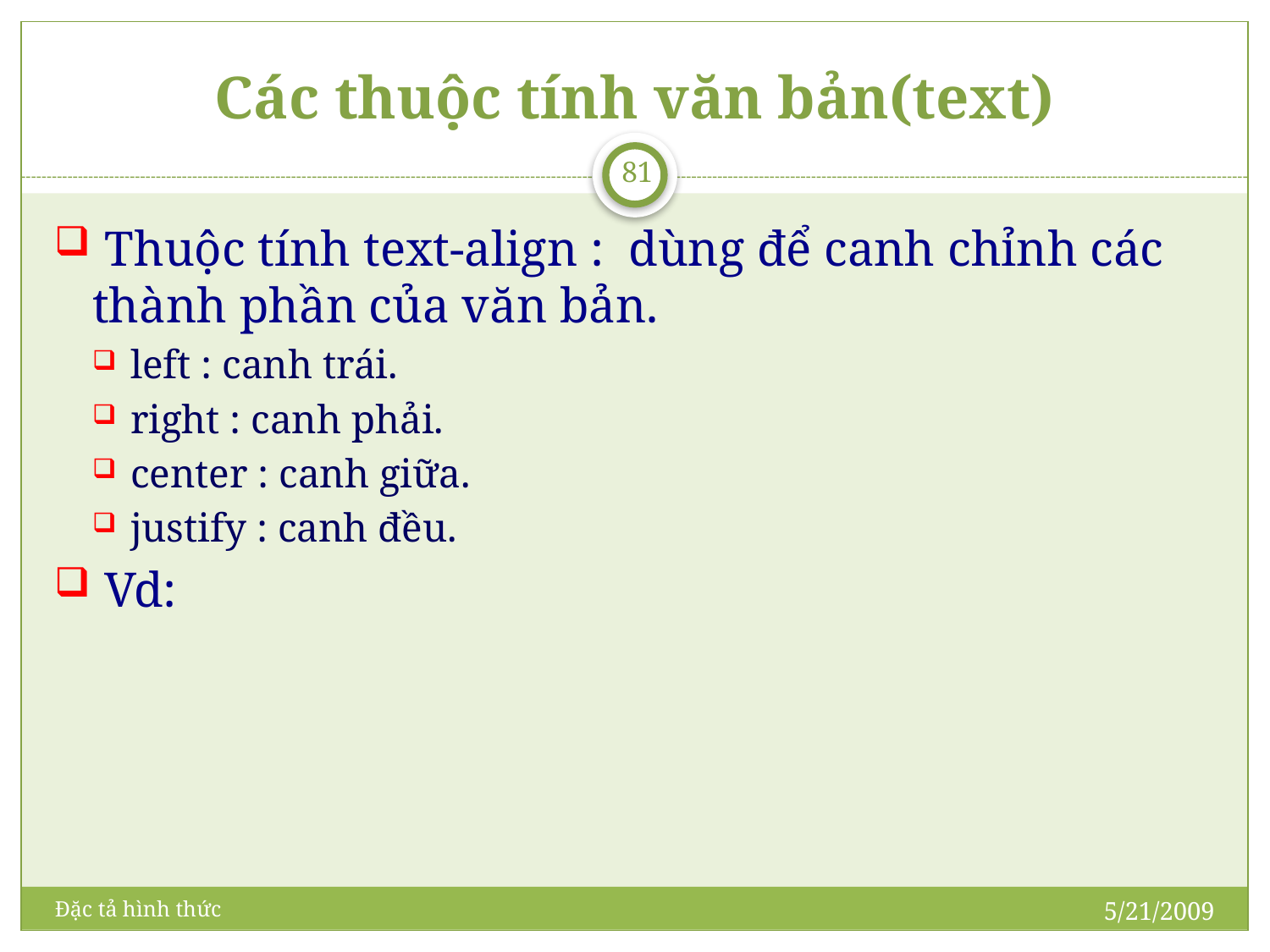

# Các thuộc tính văn bản(text)
81
 Thuộc tính text-align :  dùng để canh chỉnh các thành phần của văn bản.
left : canh trái.
right : canh phải.
center : canh giữa.
justify : canh đều.
 Vd:
5/21/2009
Đặc tả hình thức